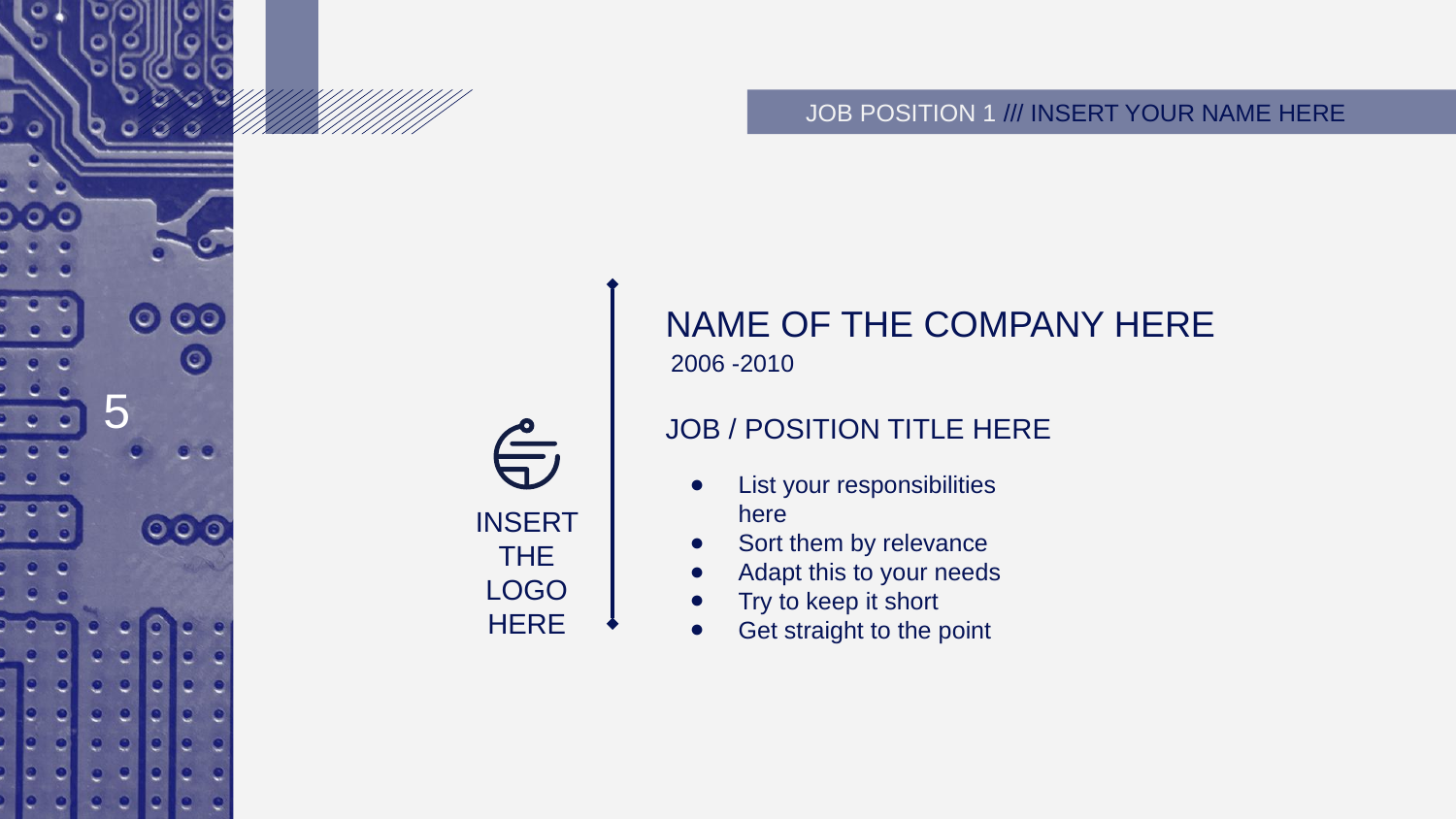

# JOB POSITION 1 /// INSERT YOUR NAME HERE
NAME OF THE COMPANY HERE
2006 -2010
5
JOB / POSITION TITLE HERE

List your responsibilities here
Sort them by relevance
Adapt this to your needs
Try to keep it short
Get straight to the point
INSERT THE LOGO HERE